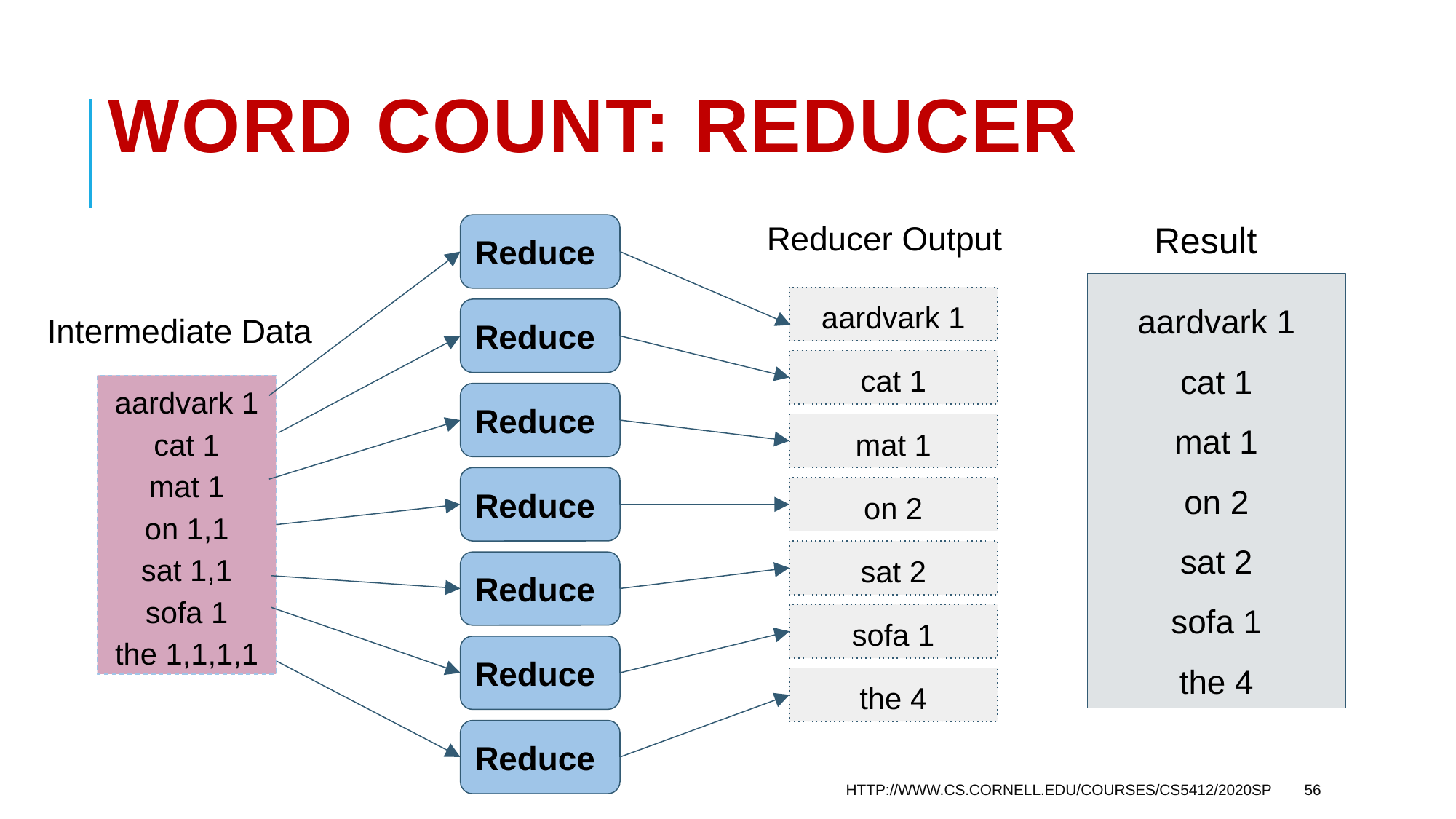

# Word Count: Reducer
Result
Reducer Output
Reduce
aardvark 1
cat 1
mat 1
on 2
sat 2
sofa 1
the 4
aardvark 1
Intermediate Data
Reduce
cat 1
aardvark 1
cat 1
mat 1
on 1,1
sat 1,1
sofa 1
the 1,1,1,1
Reduce
mat 1
Reduce
on 2
sat 2
Reduce
sofa 1
Reduce
the 4
Reduce
HTTP://WWW.CS.CORNELL.EDU/COURSES/CS5412/2020SP
56